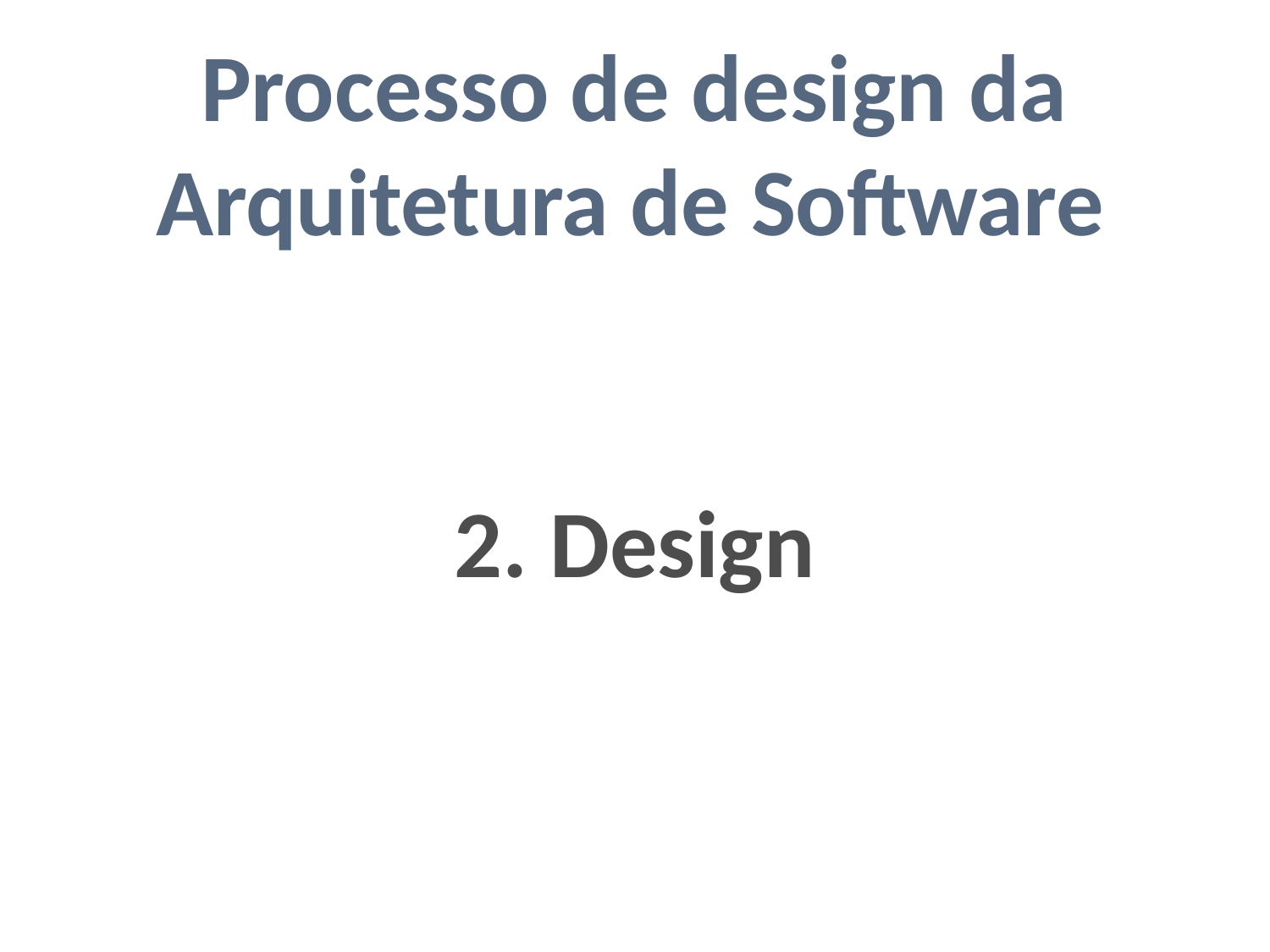

23
# Processo de design da  Arquitetura de Software
2. Design